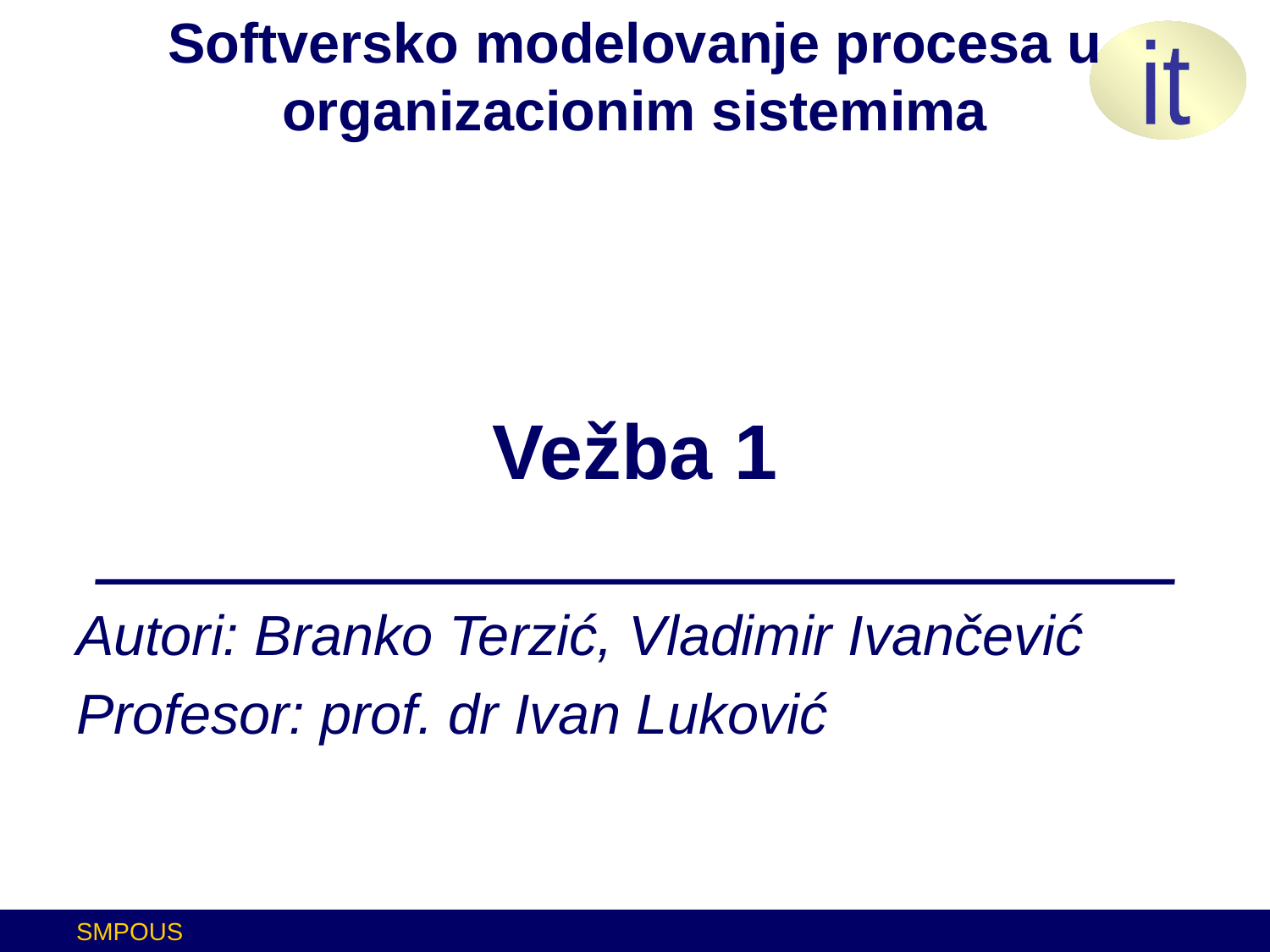

Softversko modelovanje procesa u organizacionim sistemima
# Vežba 1
Autori: Branko Terzić, Vladimir Ivančević
Profesor: prof. dr Ivan Luković
SMPOUS